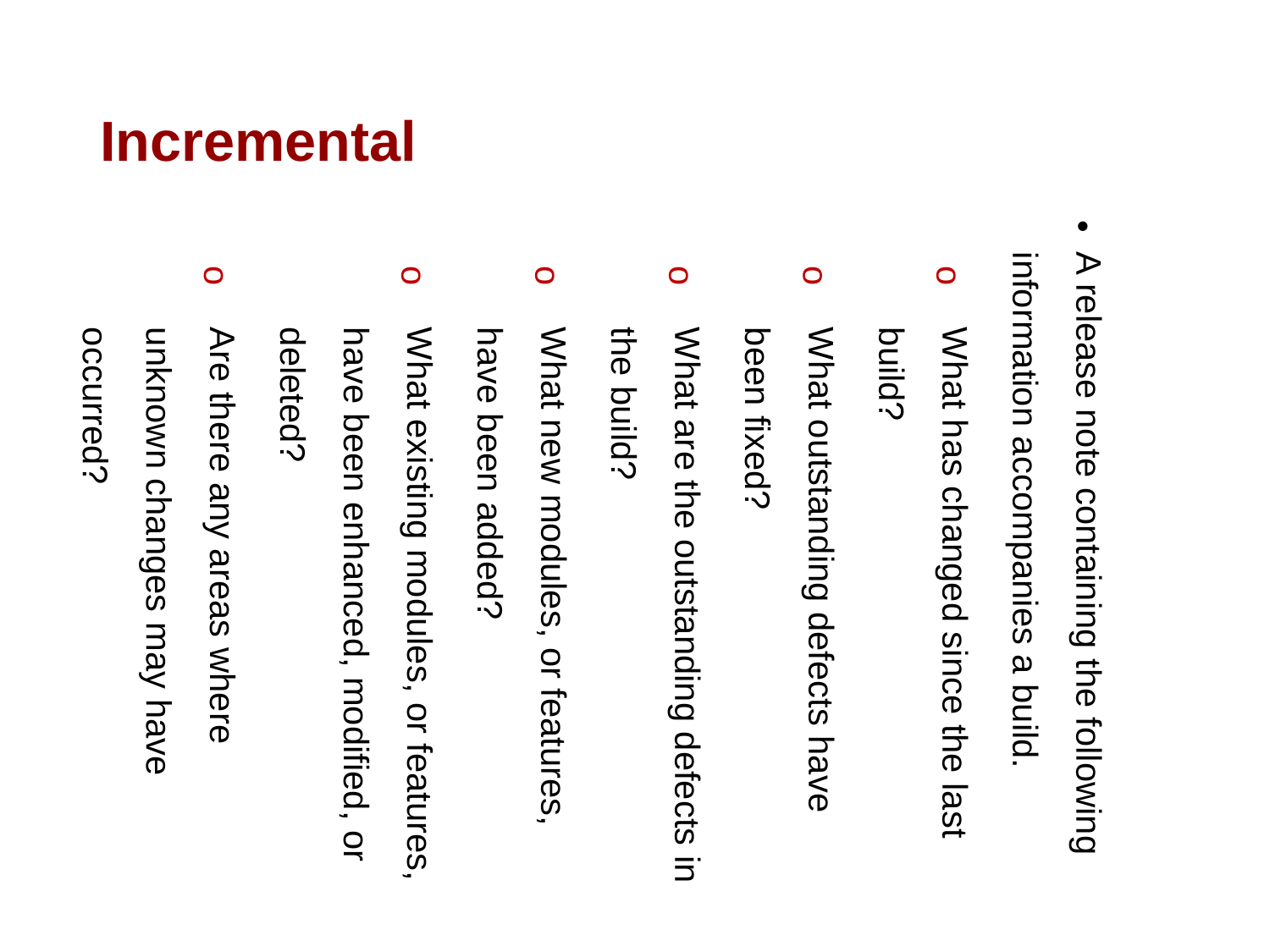

Incremental
A release note containing the following information accompanies a build.
What has changed since the last build?
What outstanding defects have been fixed?
What are the outstanding defects in the build?
What new modules, or features, have been added?
What existing modules, or features, have been enhanced, modified, or deleted?
Are there any areas where unknown changes may have occurred?